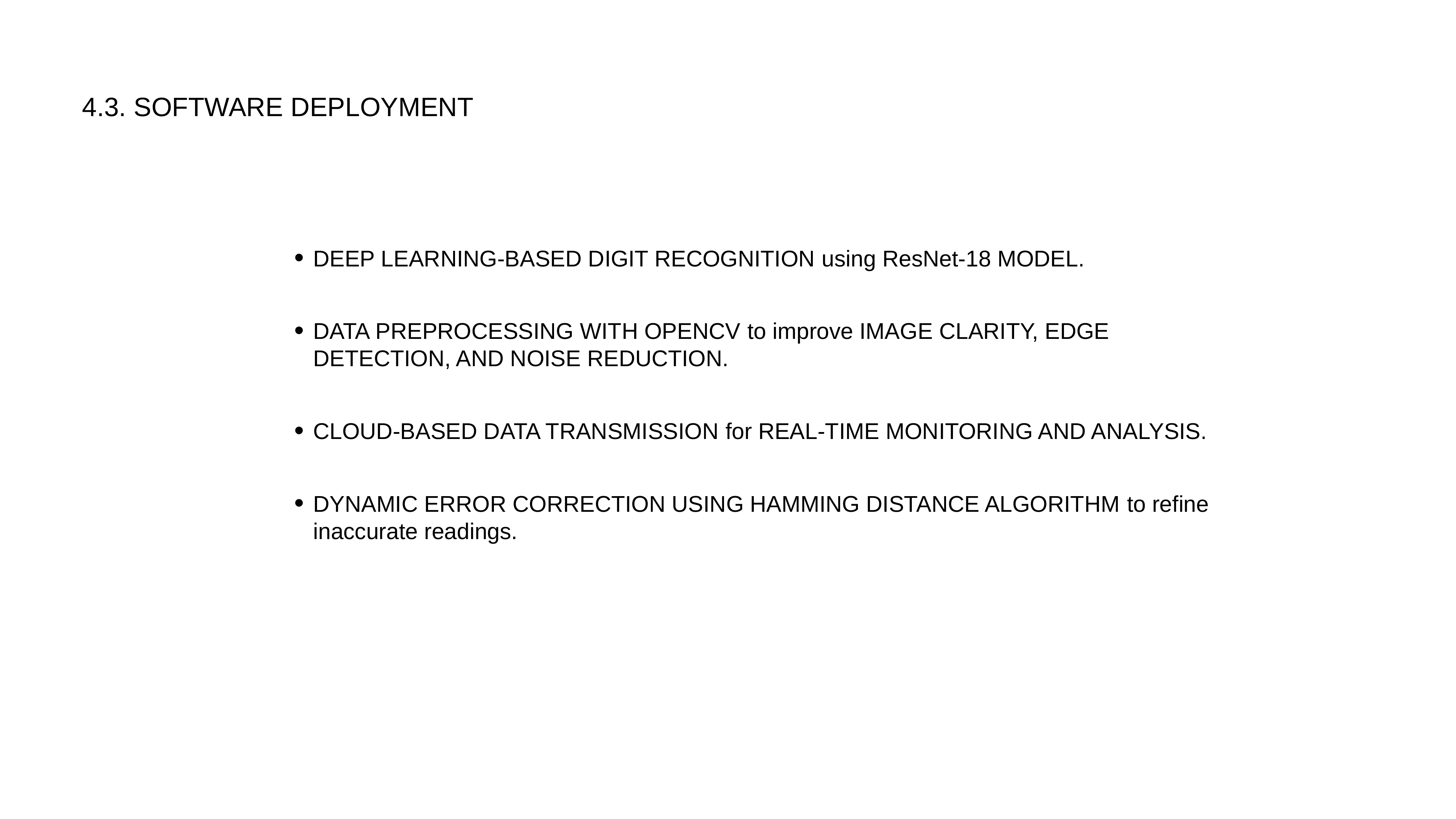

4.3. SOFTWARE DEPLOYMENT
DEEP LEARNING-BASED DIGIT RECOGNITION using ResNet-18 MODEL.

DATA PREPROCESSING WITH OPENCV to improve IMAGE CLARITY, EDGE DETECTION, AND NOISE REDUCTION.

CLOUD-BASED DATA TRANSMISSION for REAL-TIME MONITORING AND ANALYSIS.

DYNAMIC ERROR CORRECTION USING HAMMING DISTANCE ALGORITHM to refine inaccurate readings.